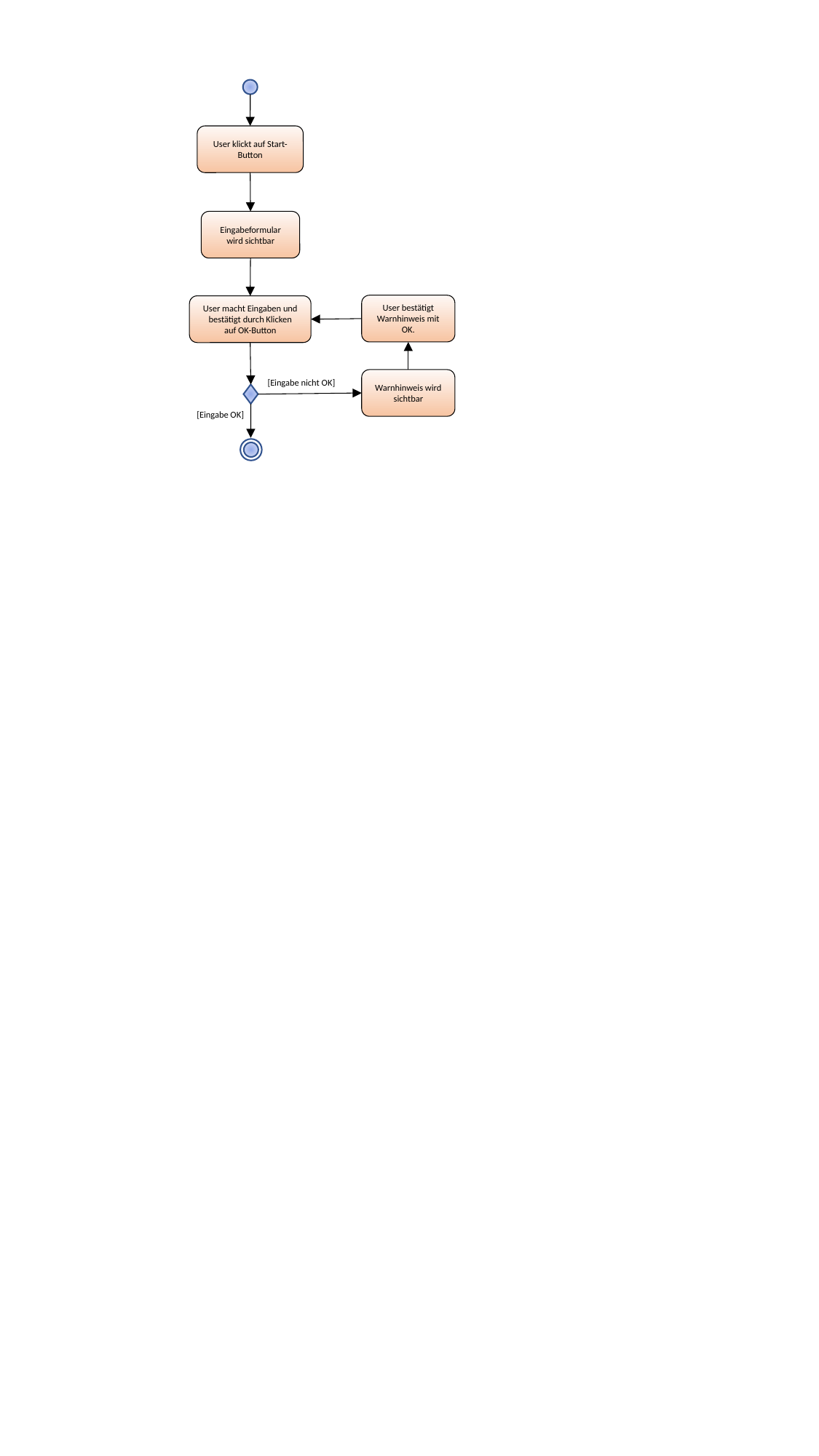

User klickt auf Start-Button
Eingabeformular wird sichtbar
User bestätigt Warnhinweis mit OK.
User macht Eingaben und bestätigt durch Klicken auf OK-Button
Warnhinweis wird sichtbar
[Eingabe nicht OK]

[Eingabe OK]